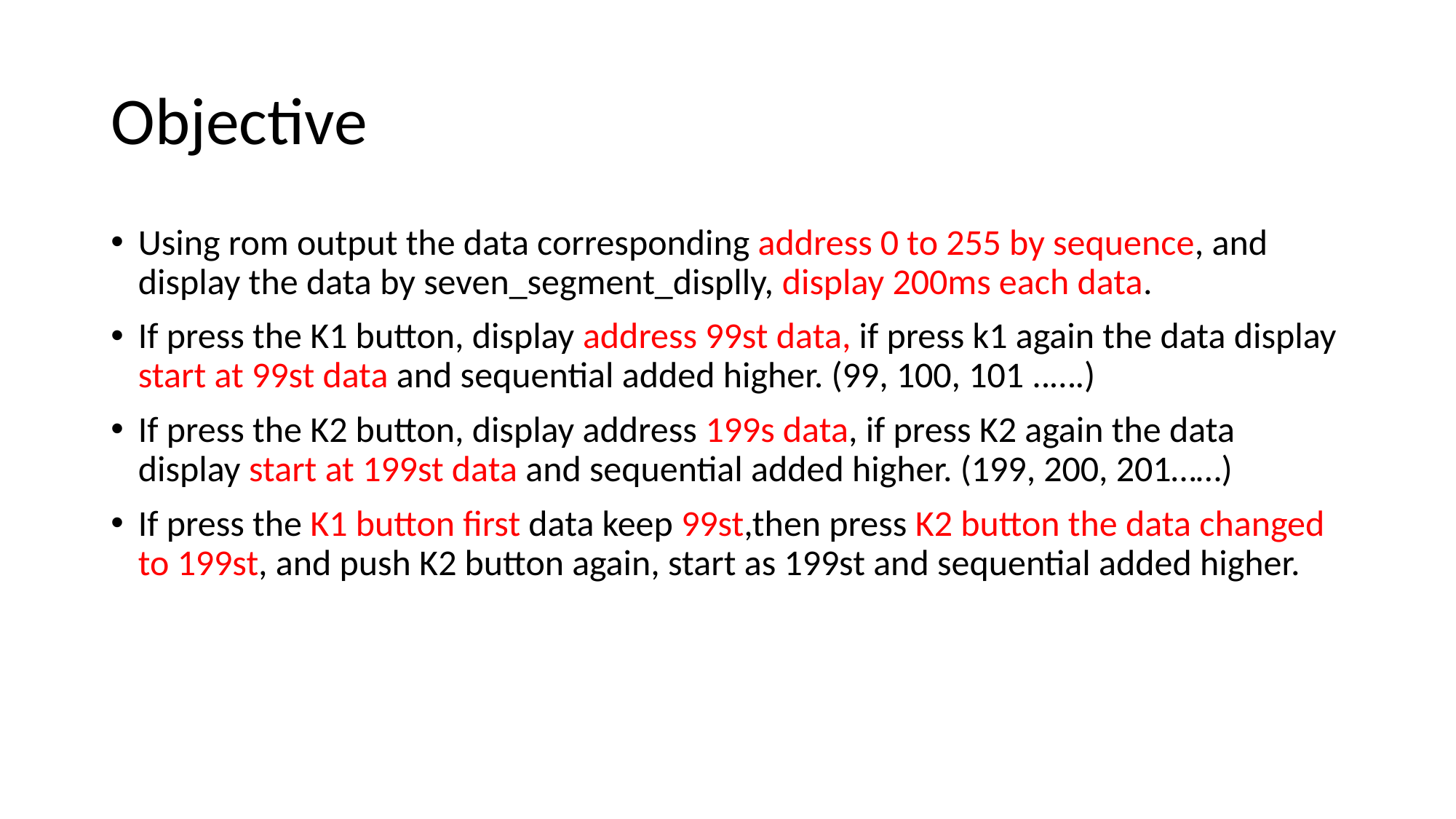

# Objective
Using rom output the data corresponding address 0 to 255 by sequence, and display the data by seven_segment_displly, display 200ms each data.
If press the K1 button, display address 99st data, if press k1 again the data display start at 99st data and sequential added higher. (99, 100, 101 ..….)
If press the K2 button, display address 199s data, if press K2 again the data display start at 199st data and sequential added higher. (199, 200, 201……)
If press the K1 button first data keep 99st,then press K2 button the data changed to 199st, and push K2 button again, start as 199st and sequential added higher.